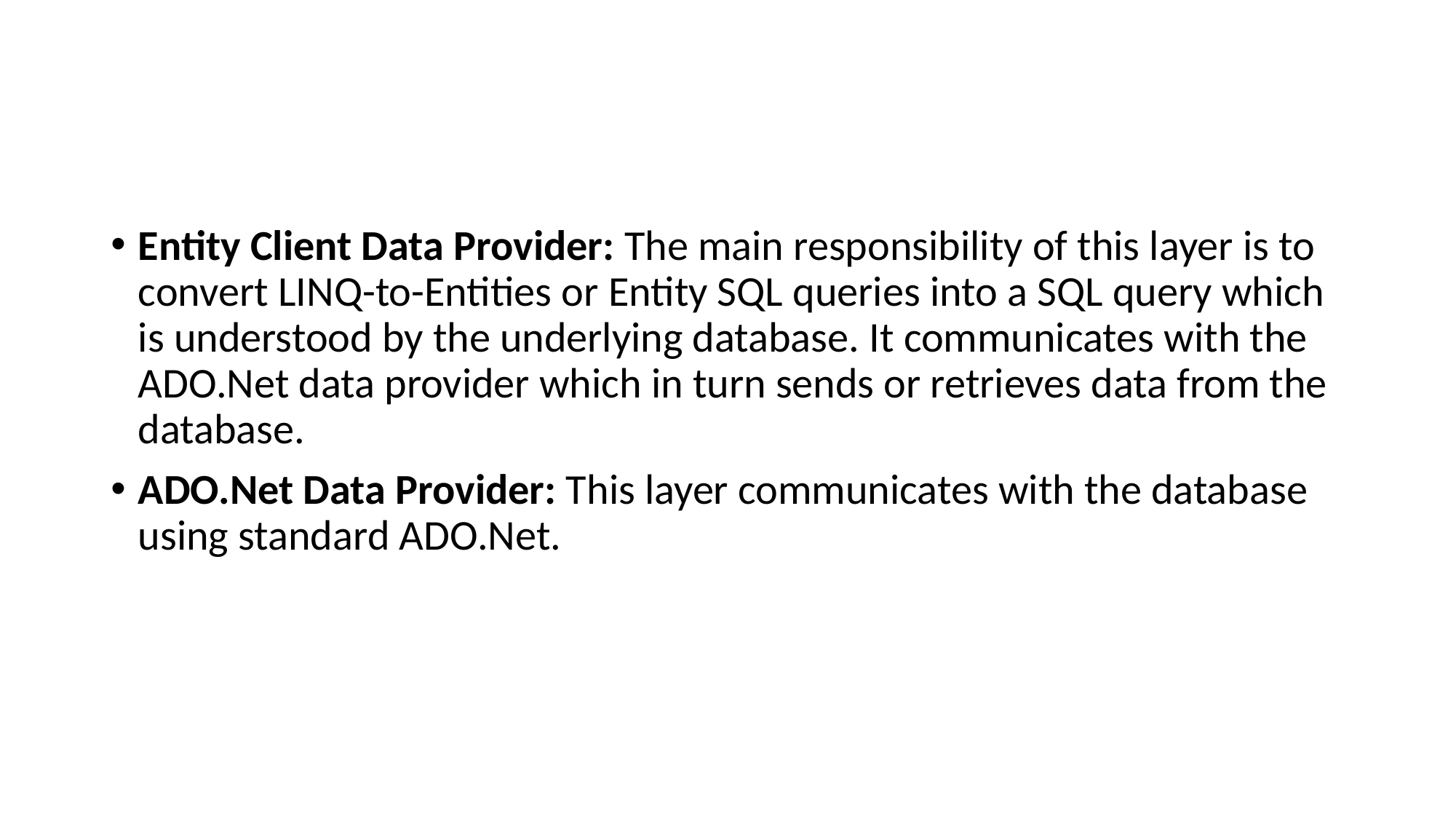

#
Entity Client Data Provider: The main responsibility of this layer is to convert LINQ-to-Entities or Entity SQL queries into a SQL query which is understood by the underlying database. It communicates with the ADO.Net data provider which in turn sends or retrieves data from the database.
ADO.Net Data Provider: This layer communicates with the database using standard ADO.Net.